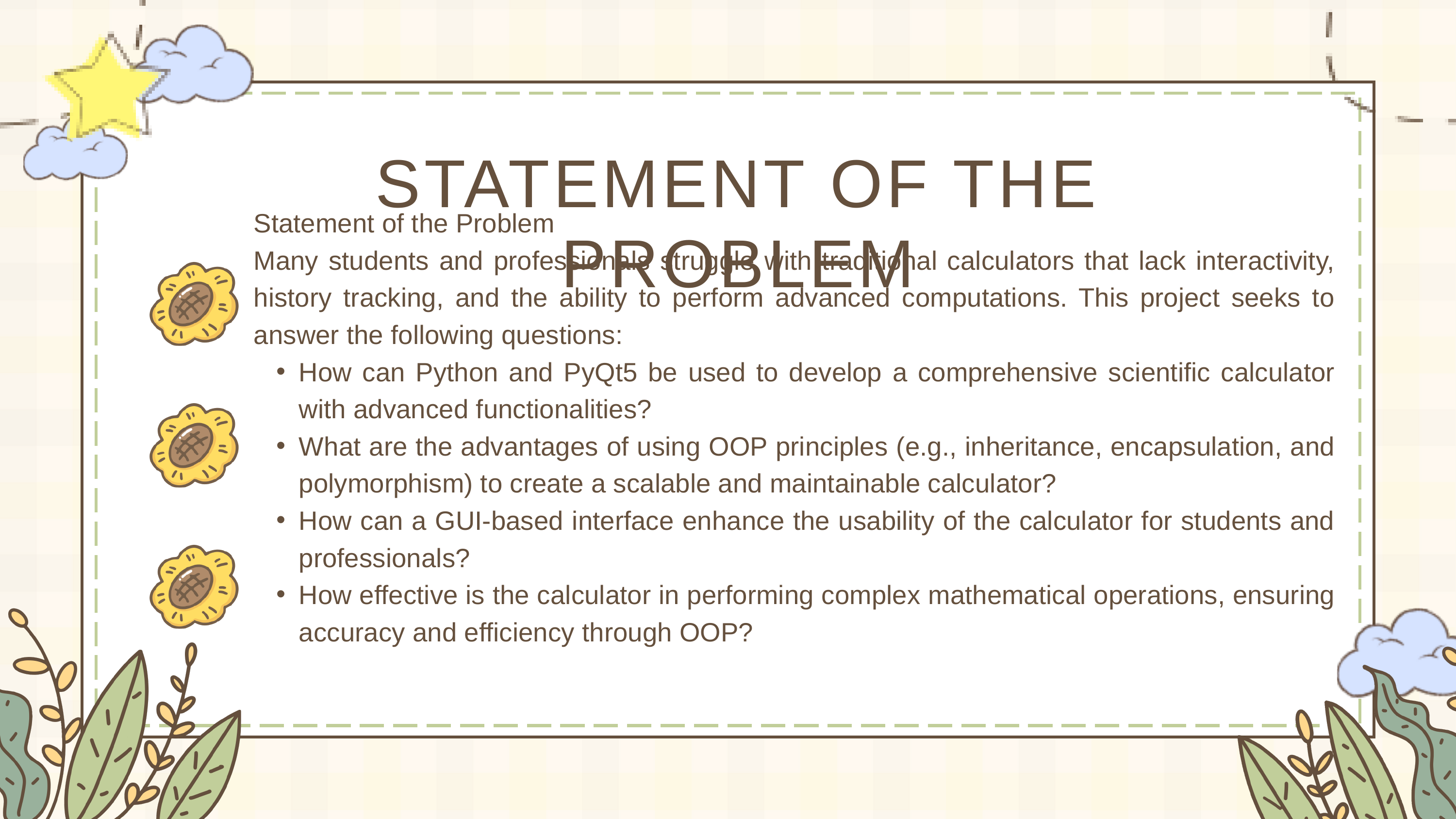

STATEMENT OF THE PROBLEM
Statement of the Problem
Many students and professionals struggle with traditional calculators that lack interactivity, history tracking, and the ability to perform advanced computations. This project seeks to answer the following questions:
How can Python and PyQt5 be used to develop a comprehensive scientific calculator with advanced functionalities?
What are the advantages of using OOP principles (e.g., inheritance, encapsulation, and polymorphism) to create a scalable and maintainable calculator?
How can a GUI-based interface enhance the usability of the calculator for students and professionals?
How effective is the calculator in performing complex mathematical operations, ensuring accuracy and efficiency through OOP?